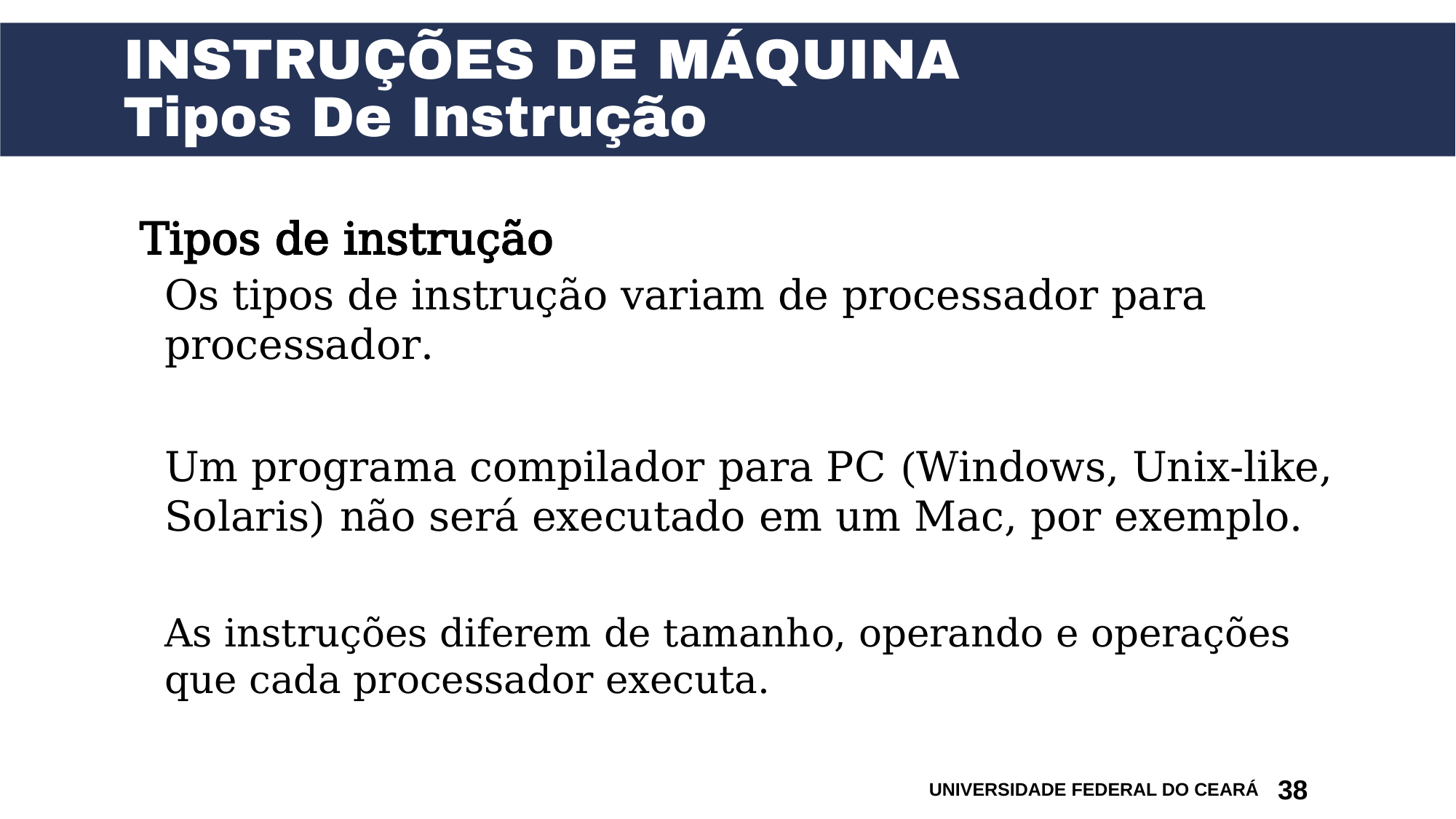

# Instruções de máquina Tipos De Instrução
Tipos de instrução
Os tipos de instrução variam de processador para processador.

Um programa compilador para PC (Windows, Unix-like, Solaris) não será executado em um Mac, por exemplo.

As instruções diferem de tamanho, operando e operações que cada processador executa.

UNIVERSIDADE FEDERAL DO CEARÁ
38